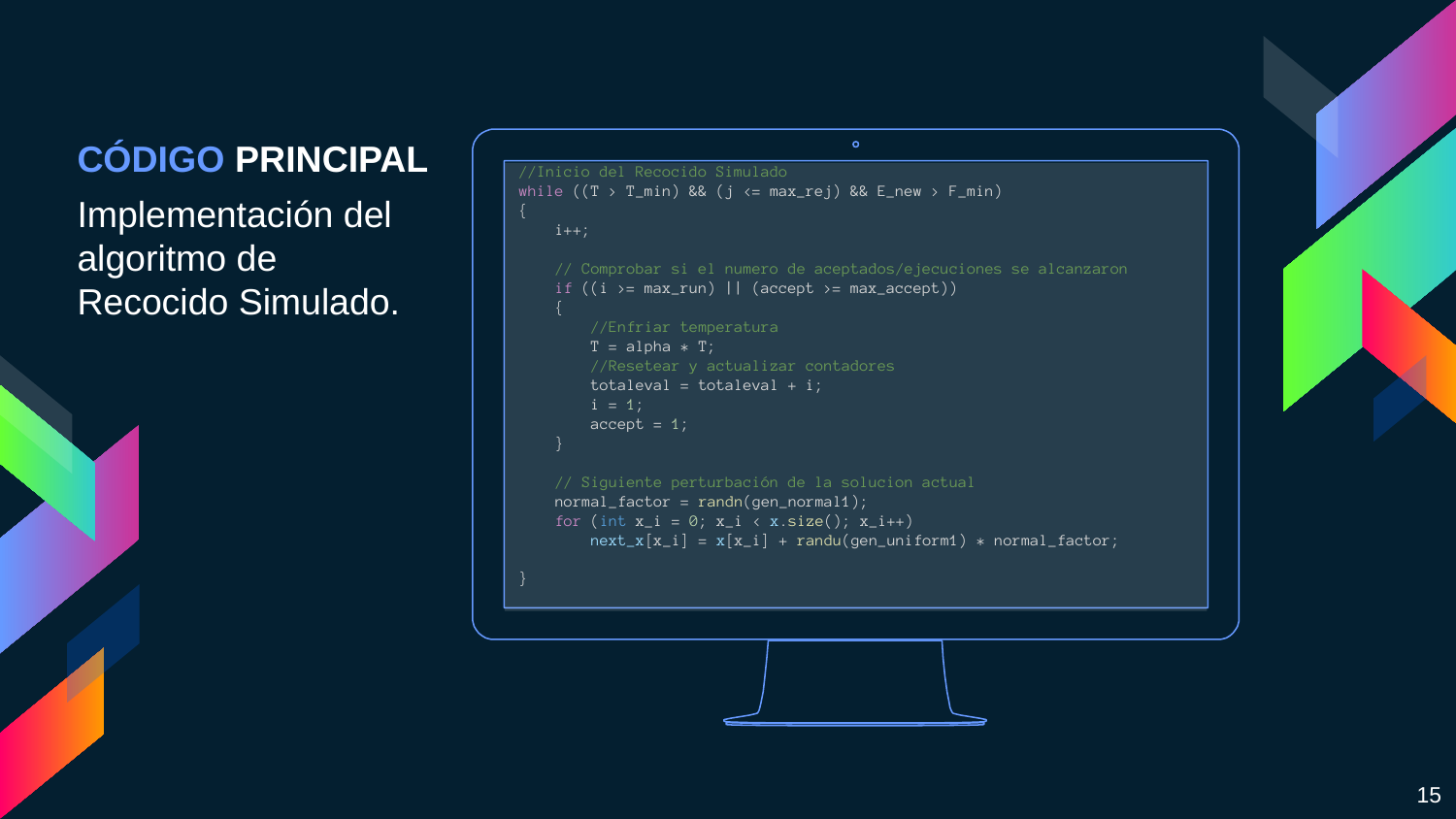

CÓDIGO PRINCIPAL
Implementación del algoritmo de Recocido Simulado.

//Inicio del Recocido Simulado
while ((T > T_min) && (j <= max_rej) && E_new > F_min)
{
    i++;
    // Comprobar si el numero de aceptados/ejecuciones se alcanzaron
    if ((i >= max_run) || (accept >= max_accept))
    {
        //Enfriar temperatura
        T = alpha * T;
        //Resetear y actualizar contadores
        totaleval = totaleval + i;
        i = 1;
        accept = 1;
    }
    // Siguiente perturbación de la solucion actual
    normal_factor = randn(gen_normal1);
    for (int x_i = 0; x_i < x.size(); x_i++)
        next_x[x_i] = x[x_i] + randu(gen_uniform1) * normal_factor;

}

15